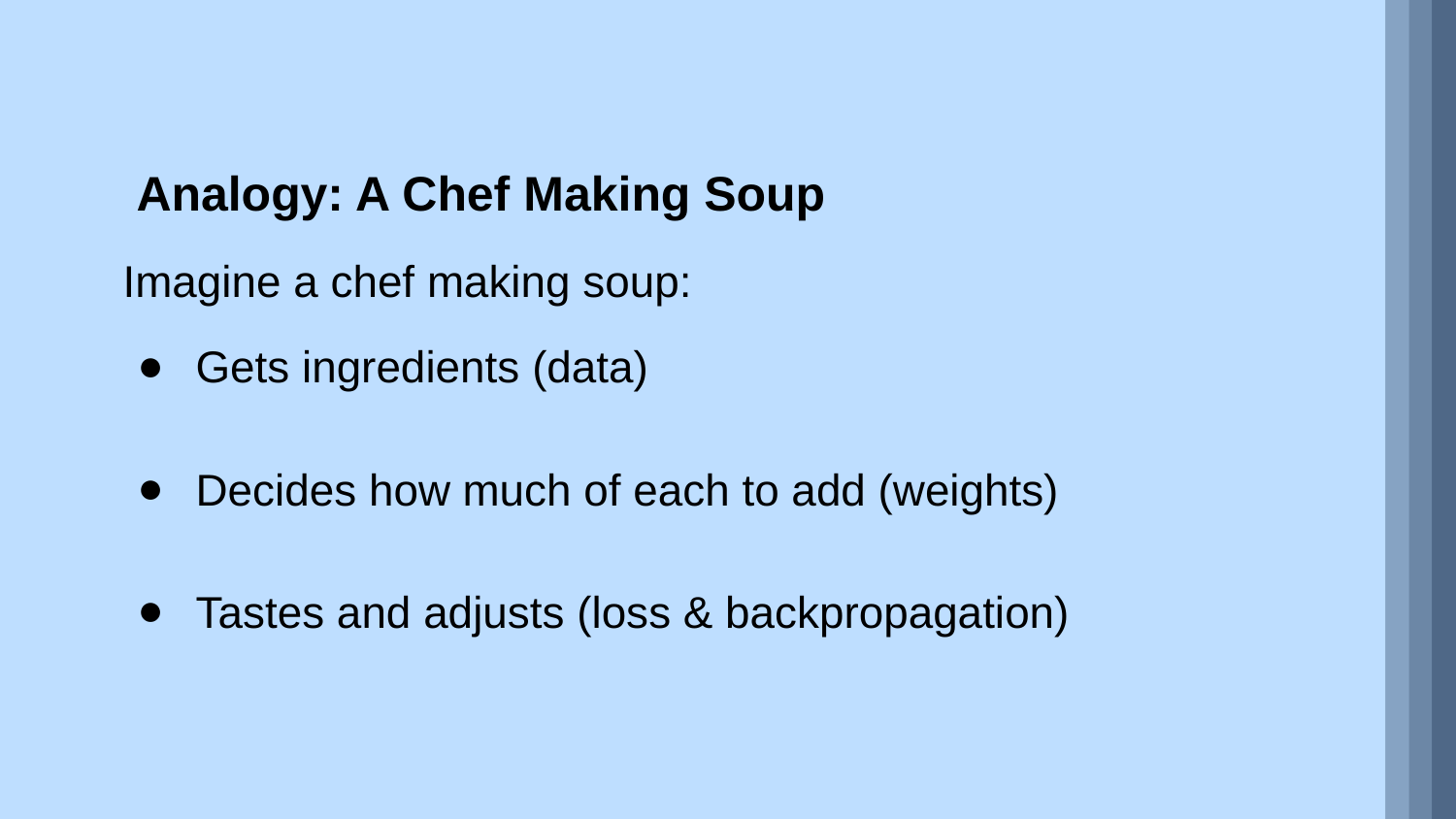

Analogy: A Chef Making Soup
Imagine a chef making soup:
Gets ingredients (data)
Decides how much of each to add (weights)
Tastes and adjusts (loss & backpropagation)